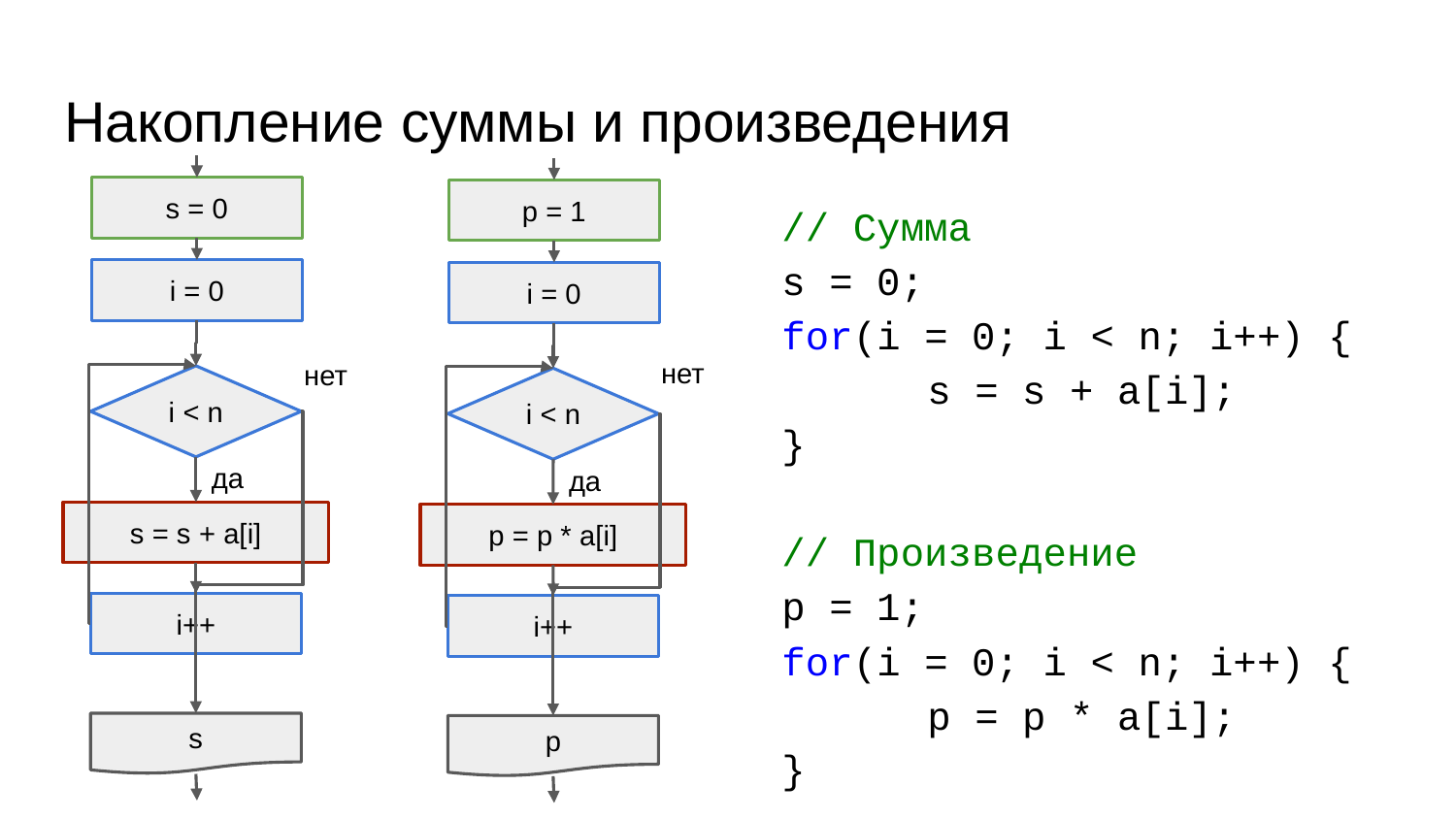

# Накопление суммы и произведения
s = 0
p = 1
// Сумма
s = 0;
for(i = 0; i < n; i++) {
	s = s + a[i];
}

// Произведение
p = 1;
for(i = 0; i < n; i++) {
	p = p * a[i];
}
i = 0
i = 0
нет
нет
i < n
i < n
да
да
s = s + a[i]
p = p * a[i]
i++
i++
s
p